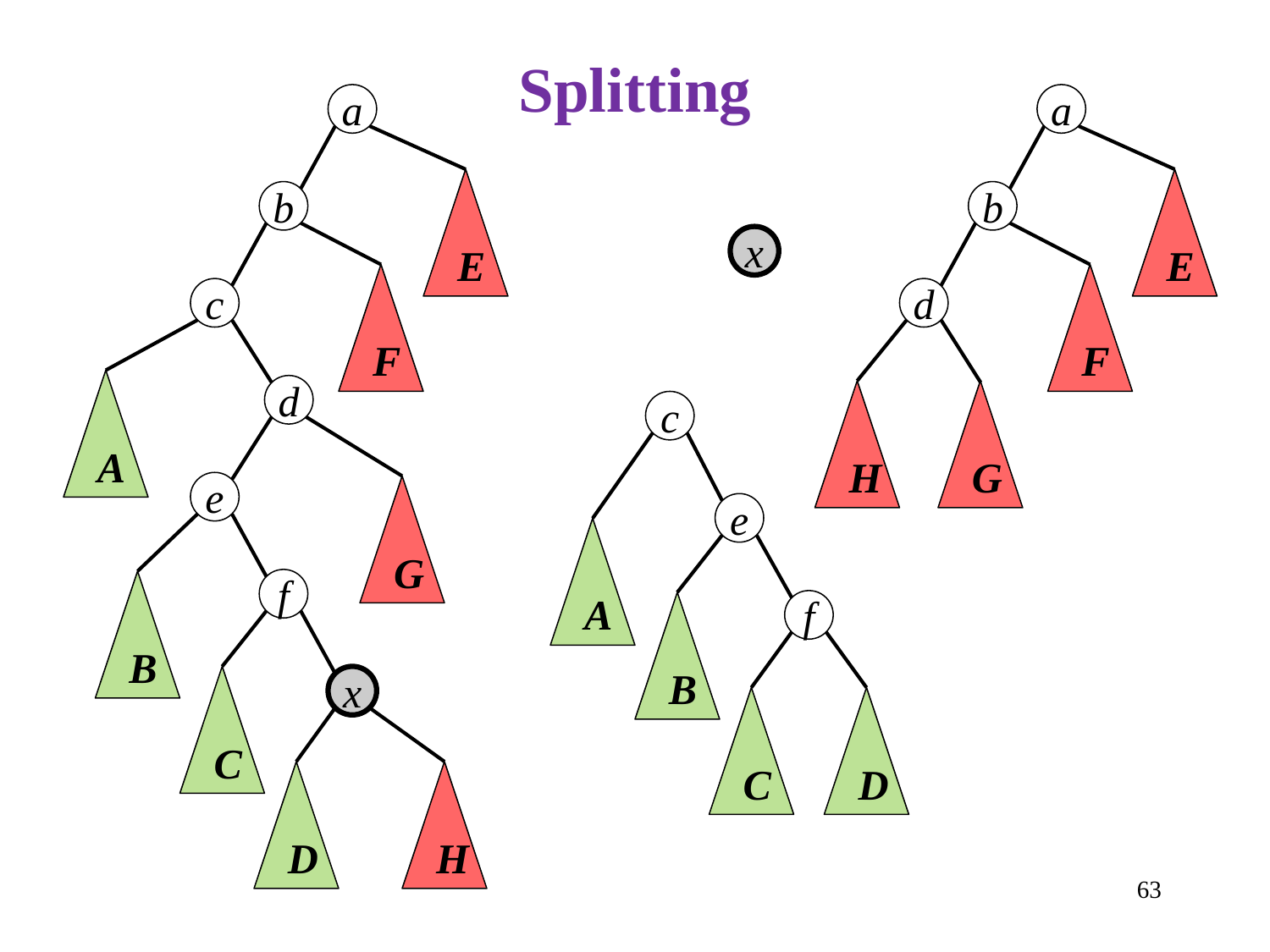

Splitting
a
E
b
F
c
A
d
e
G
f
B
C
x
D
H
a
E
b
F
d
H
G
x
c
e
A
f
B
C
D
63